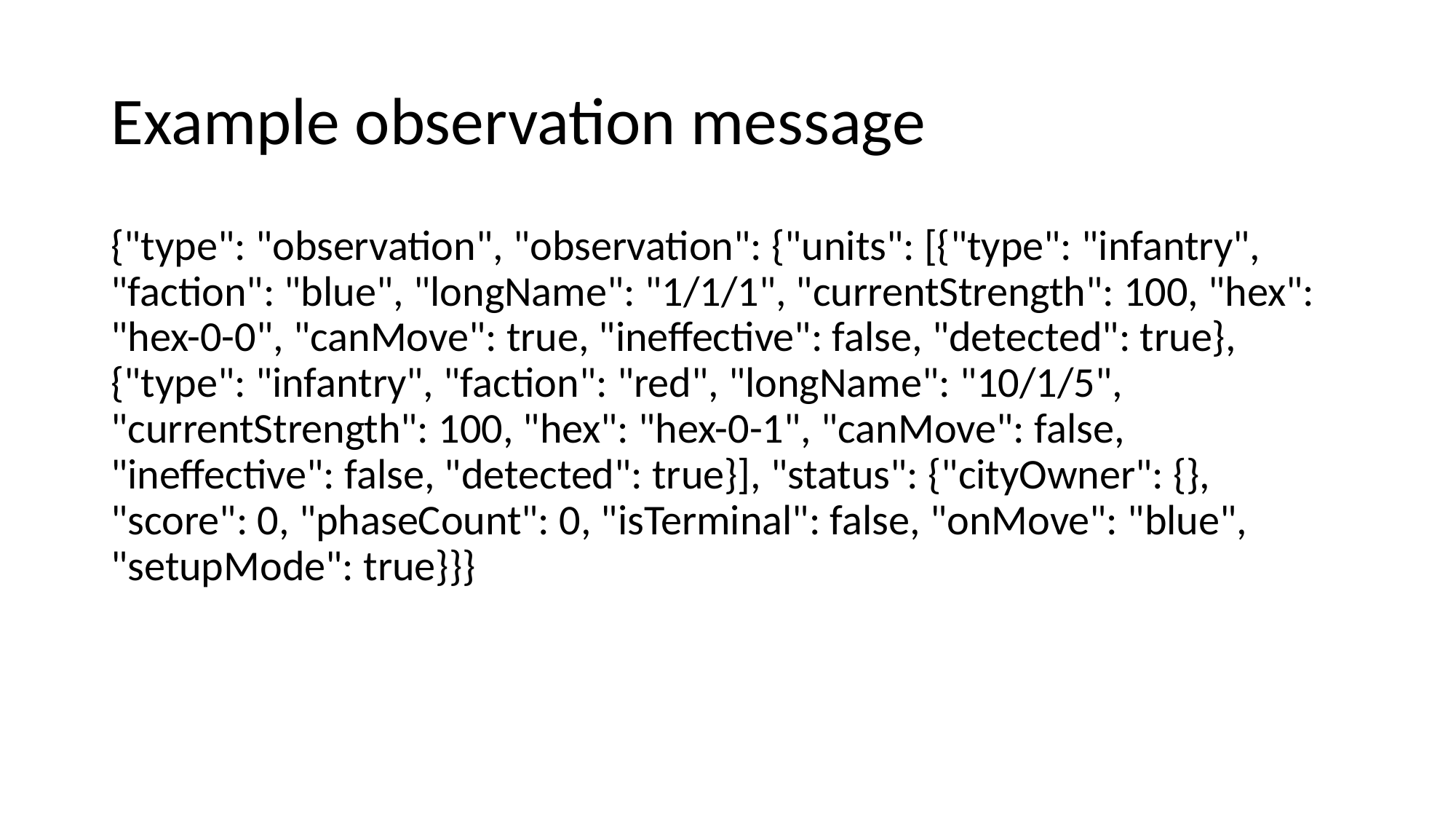

# Example observation message
{"type": "observation", "observation": {"units": [{"type": "infantry", "faction": "blue", "longName": "1/1/1", "currentStrength": 100, "hex": "hex-0-0", "canMove": true, "ineffective": false, "detected": true}, {"type": "infantry", "faction": "red", "longName": "10/1/5", "currentStrength": 100, "hex": "hex-0-1", "canMove": false, "ineffective": false, "detected": true}], "status": {"cityOwner": {}, "score": 0, "phaseCount": 0, "isTerminal": false, "onMove": "blue", "setupMode": true}}}